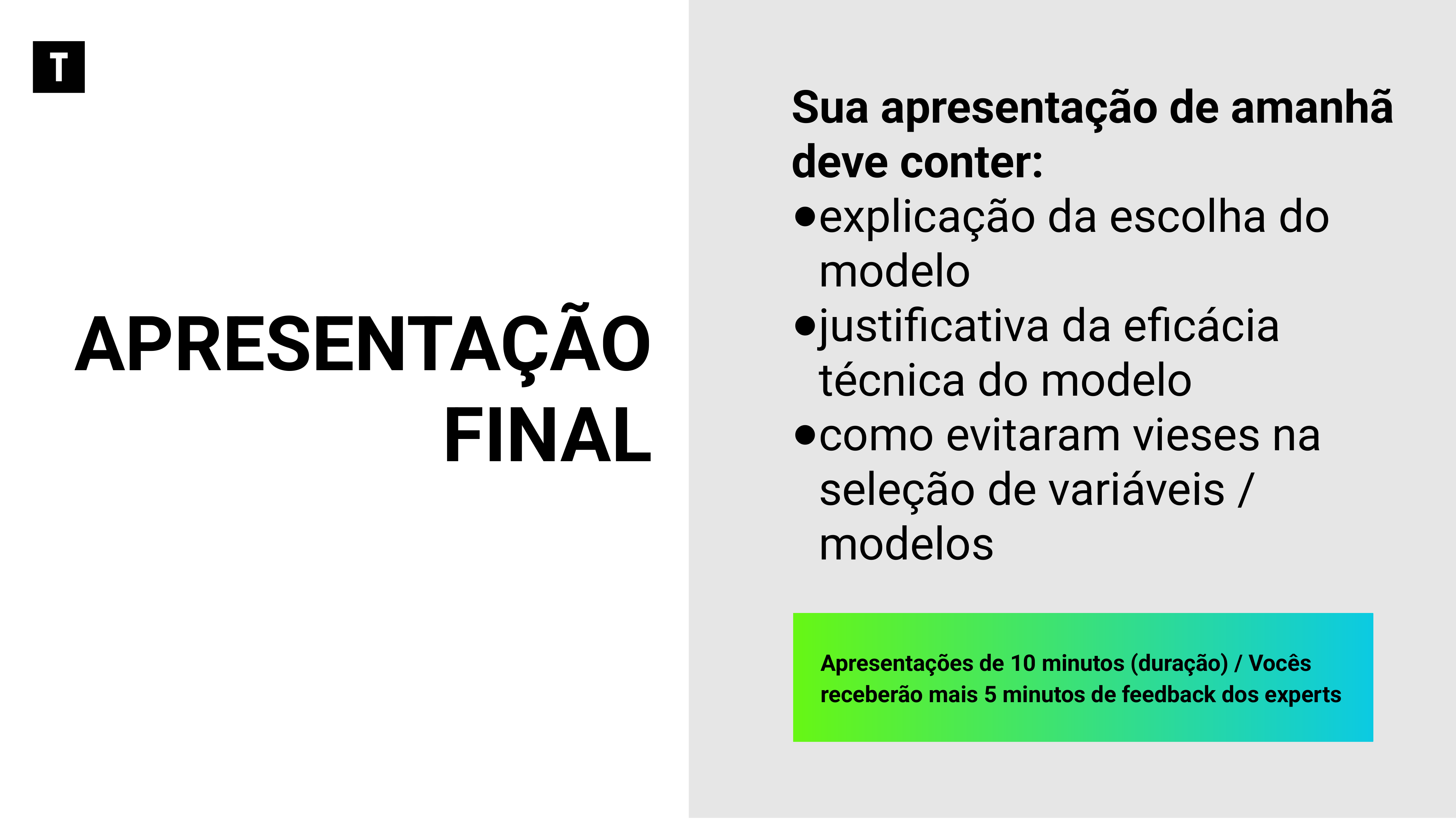

Sua apresentação de amanhã deve conter:
explicação da escolha do modelo
justificativa da eficácia técnica do modelo
como evitaram vieses na seleção de variáveis / modelos

APRESENTAÇÃO FINAL

Apresentações de 10 minutos (duração) / Vocês receberão mais 5 minutos de feedback dos experts